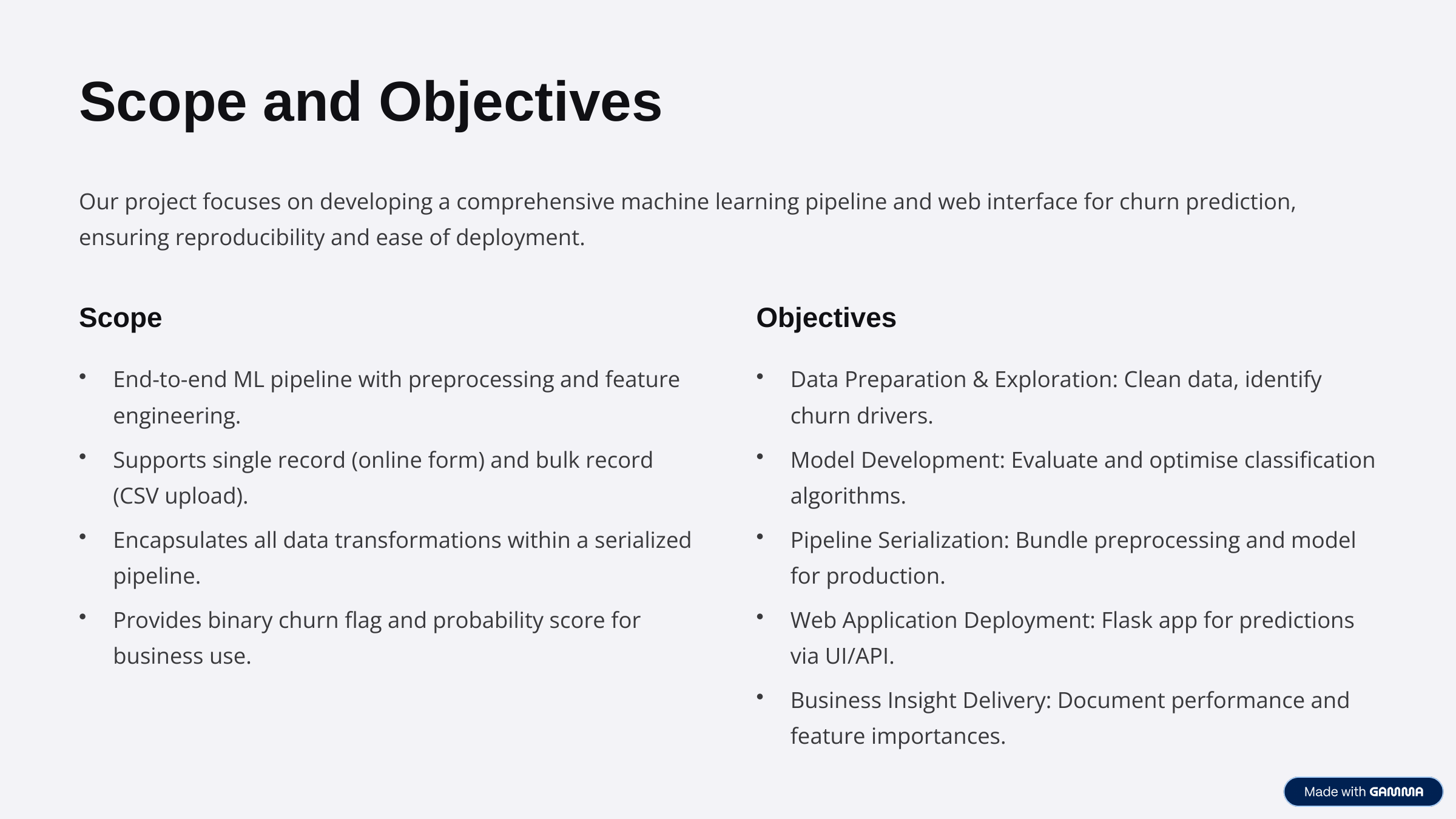

Scope and Objectives
Our project focuses on developing a comprehensive machine learning pipeline and web interface for churn prediction, ensuring reproducibility and ease of deployment.
Scope
Objectives
End-to-end ML pipeline with preprocessing and feature engineering.
Data Preparation & Exploration: Clean data, identify churn drivers.
Supports single record (online form) and bulk record (CSV upload).
Model Development: Evaluate and optimise classification algorithms.
Encapsulates all data transformations within a serialized pipeline.
Pipeline Serialization: Bundle preprocessing and model for production.
Provides binary churn flag and probability score for business use.
Web Application Deployment: Flask app for predictions via UI/API.
Business Insight Delivery: Document performance and feature importances.